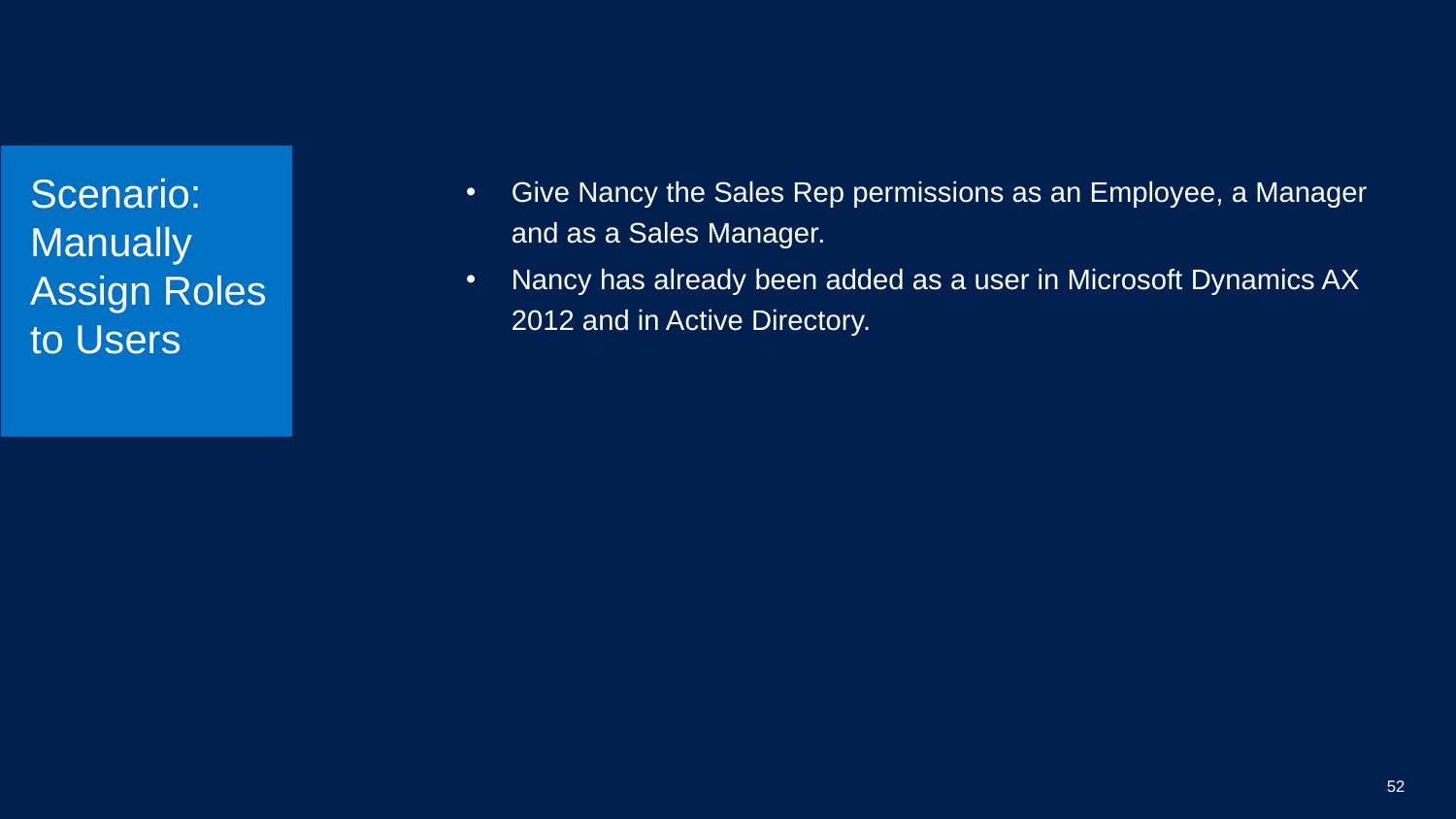

# Scenario: Manually Assign Roles to Users
Give Nancy the Sales Rep permissions as an Employee, a Manager and as a Sales Manager.
Nancy has already been added as a user in Microsoft Dynamics AX 2012 and in Active Directory.
52